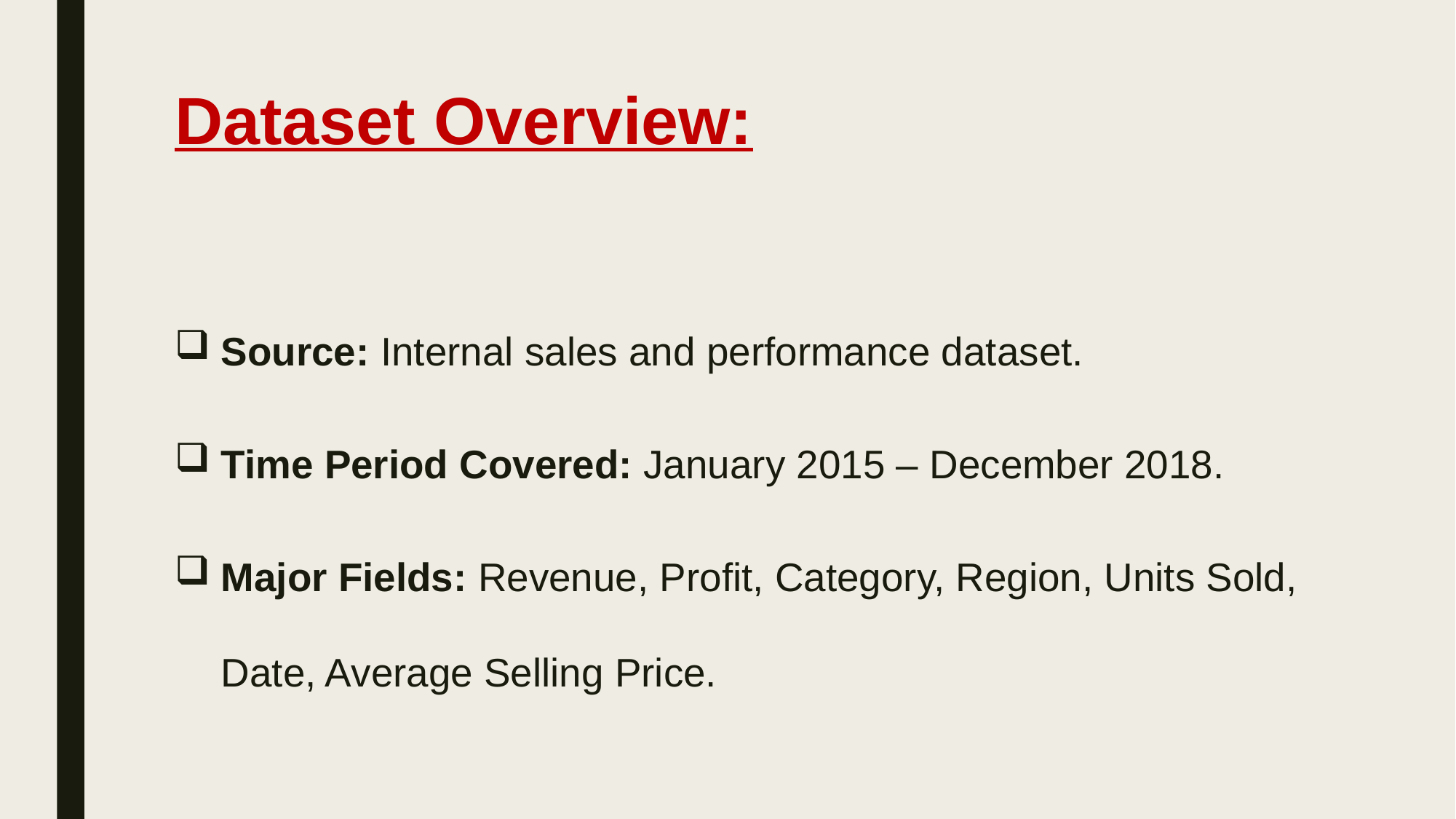

# Dataset Overview:
Source: Internal sales and performance dataset.
Time Period Covered: January 2015 – December 2018.
Major Fields: Revenue, Profit, Category, Region, Units Sold, Date, Average Selling Price.